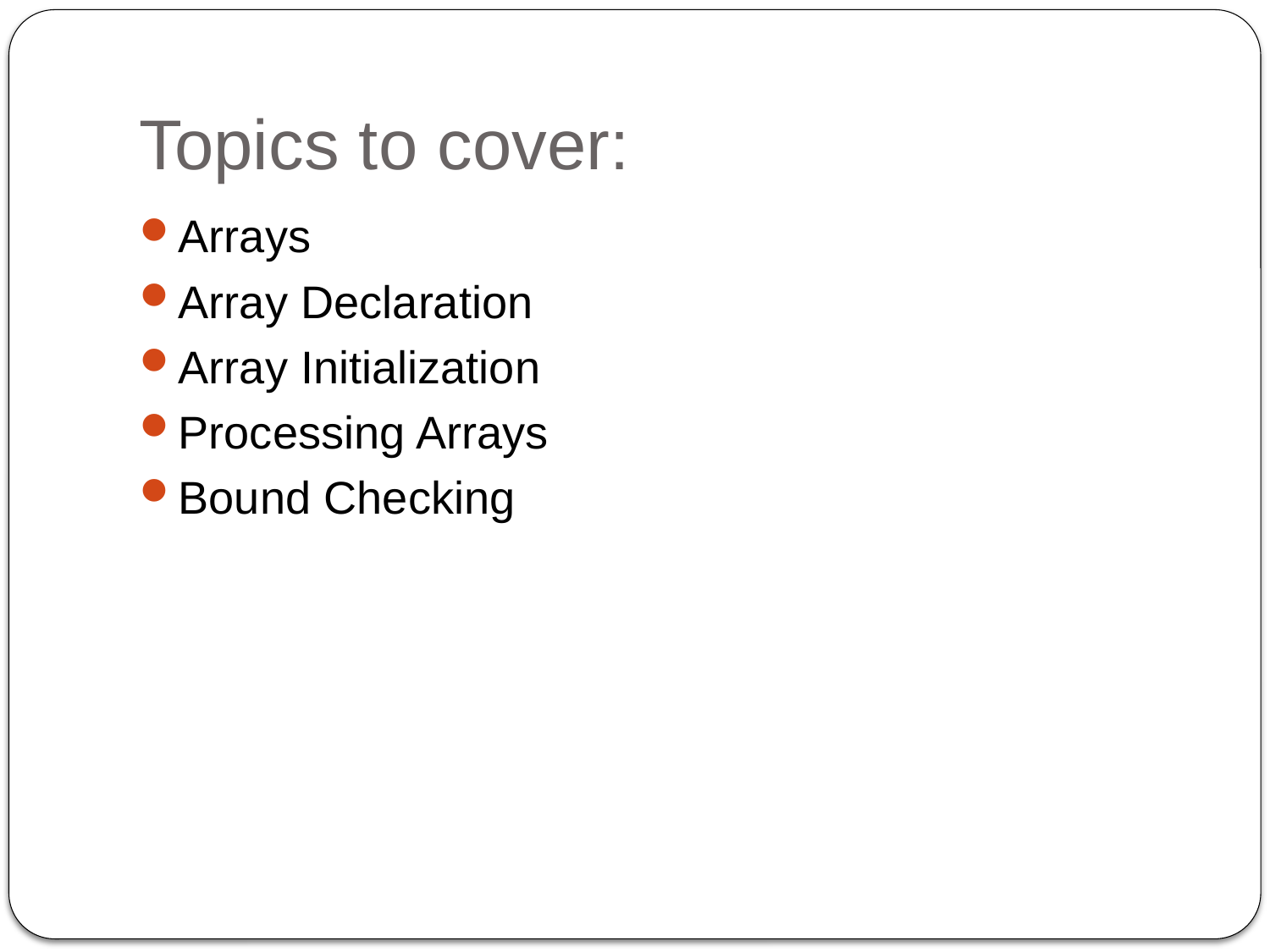

# Topics to cover:
Arrays
Array Declaration
Array Initialization
Processing Arrays
Bound Checking